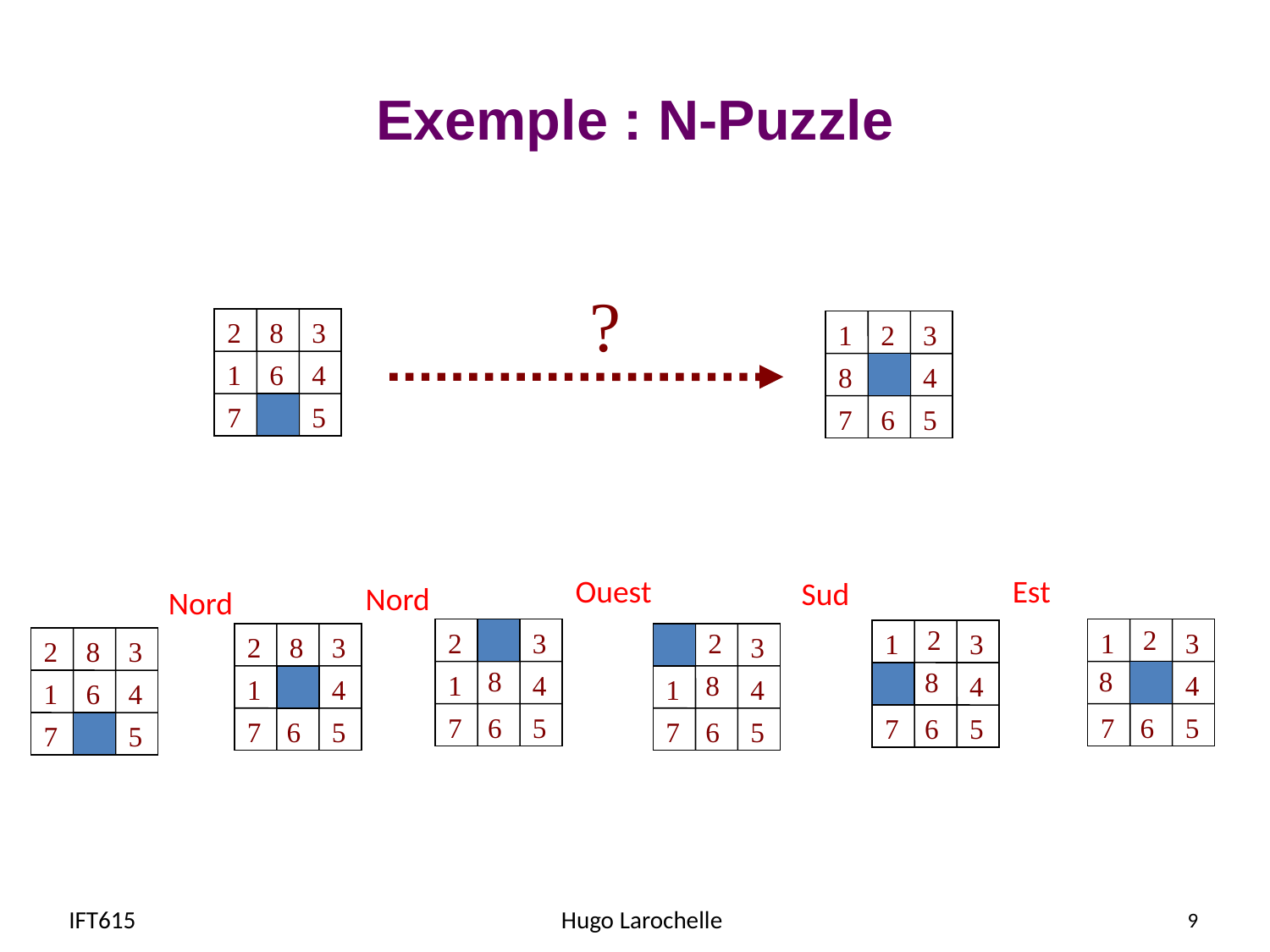

# Exemple : N-Puzzle
?
2

8
3
1
6
4
7

5
1

2
3
8

4
7
6
5

Ouest
Est
Sud
Nord
Nord
2
2
2

3
2
1

3
1

3
2

8
3

3

2

8
3
1
6
4
7

5
8
8
8
1
4
8

4

4
1

4
1
4
7
6
5
7
6
5
7
6
5
7
6
5
7
6
5
IFT615
Hugo Larochelle
9